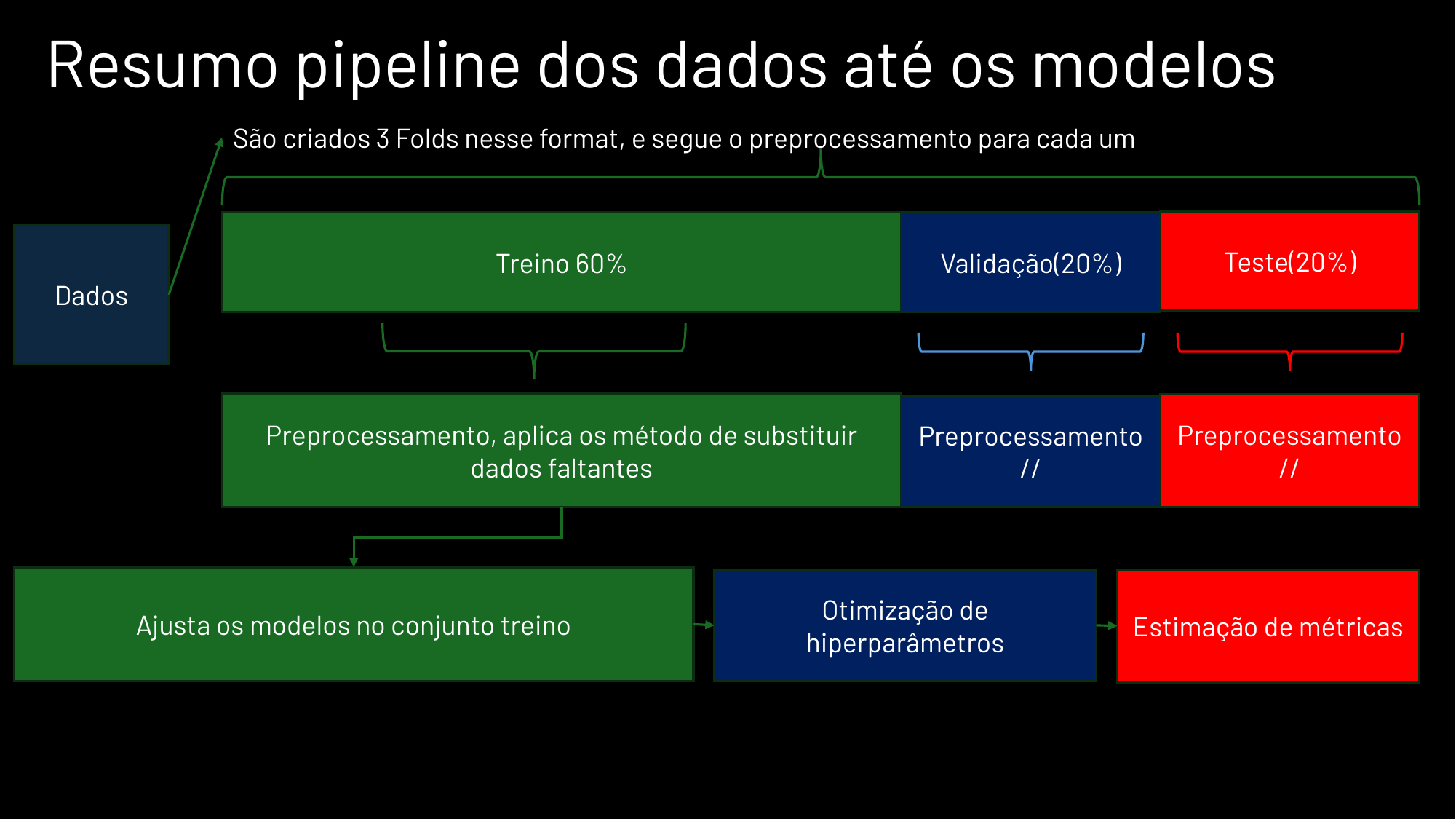

# Resumo pipeline dos dados até os modelos
São criados 3 Folds nesse format, e segue o preprocessamento para cada um

Teste(20%)
Treino 60%
Validação(20%)
Dados

Preprocessamento, aplica os método de substituir dados faltantes
Preprocessamento //
Preprocessamento //
Ajusta os modelos no conjunto treino
Otimização de hiperparâmetros
Estimação de métricas